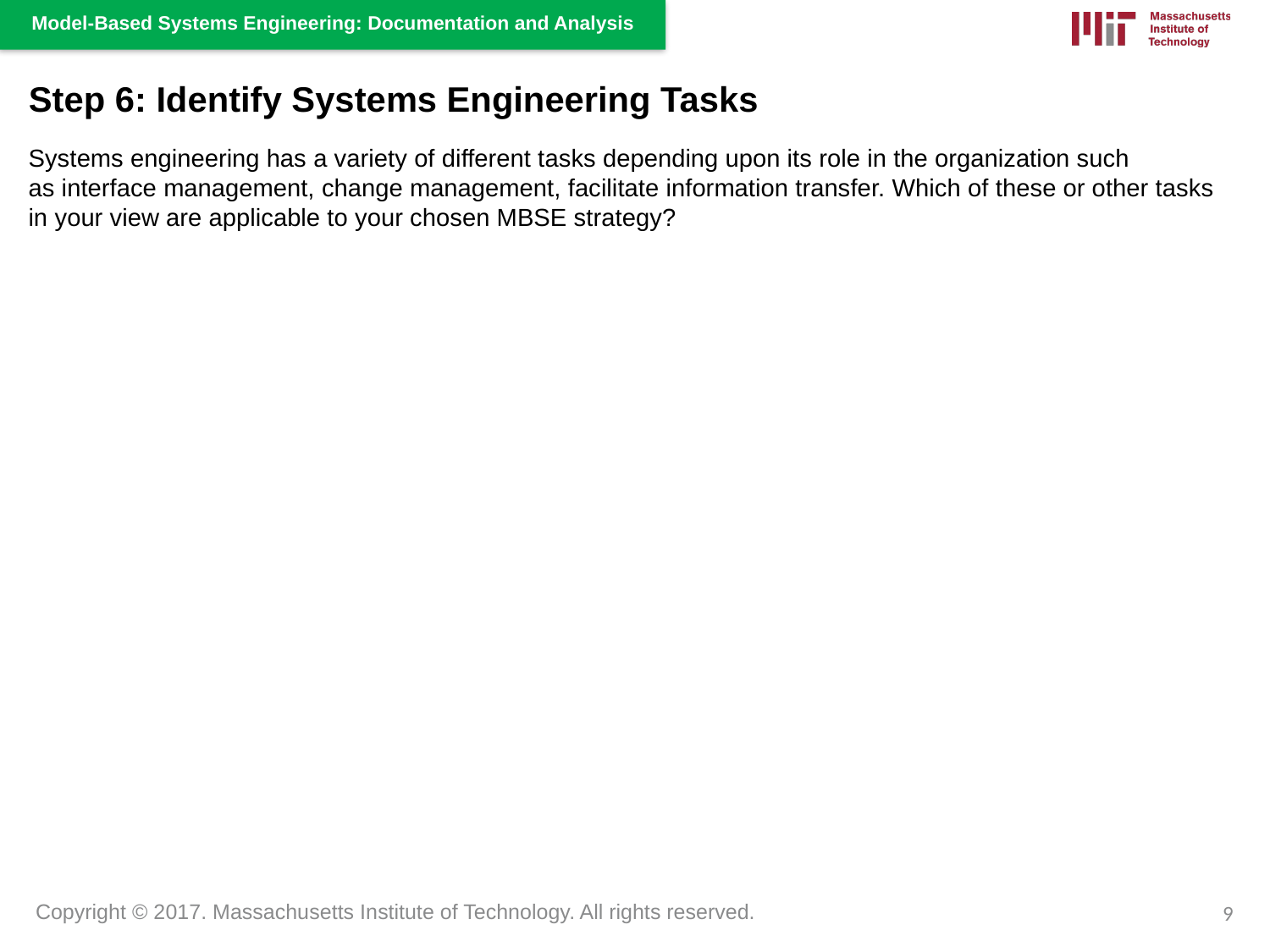

Step 6: Identify Systems Engineering Tasks
Systems engineering has a variety of different tasks depending upon its role in the organization such as interface management, change management, facilitate information transfer. Which of these or other tasks in your view are applicable to your chosen MBSE strategy?
9